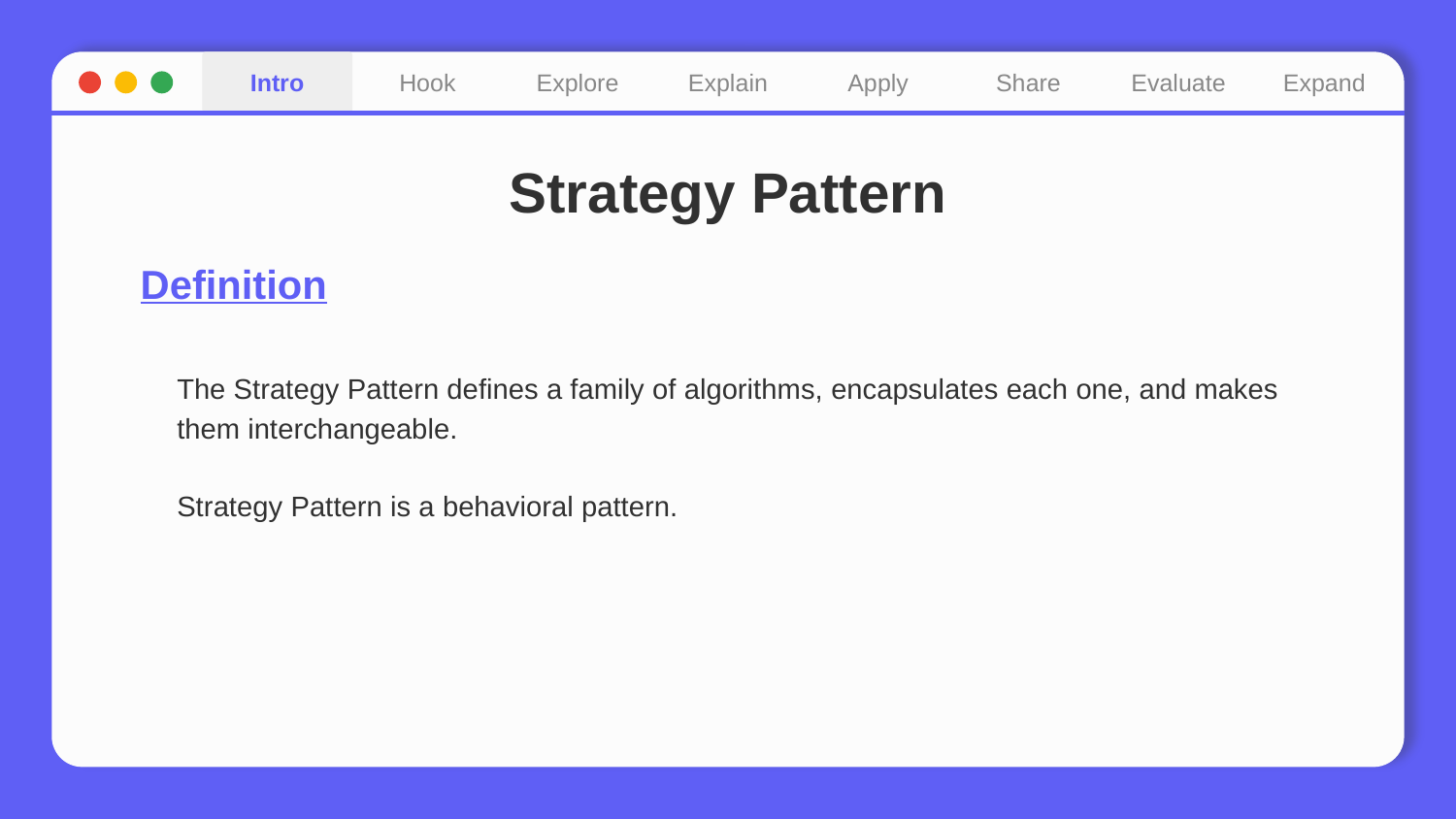

Intro
Hook
Explore
Explain
Apply
Share
Evaluate
Expand

# Strategy Pattern
Definition
The Strategy Pattern defines a family of algorithms, encapsulates each one, and makes them interchangeable.

Strategy Pattern is a behavioral pattern.